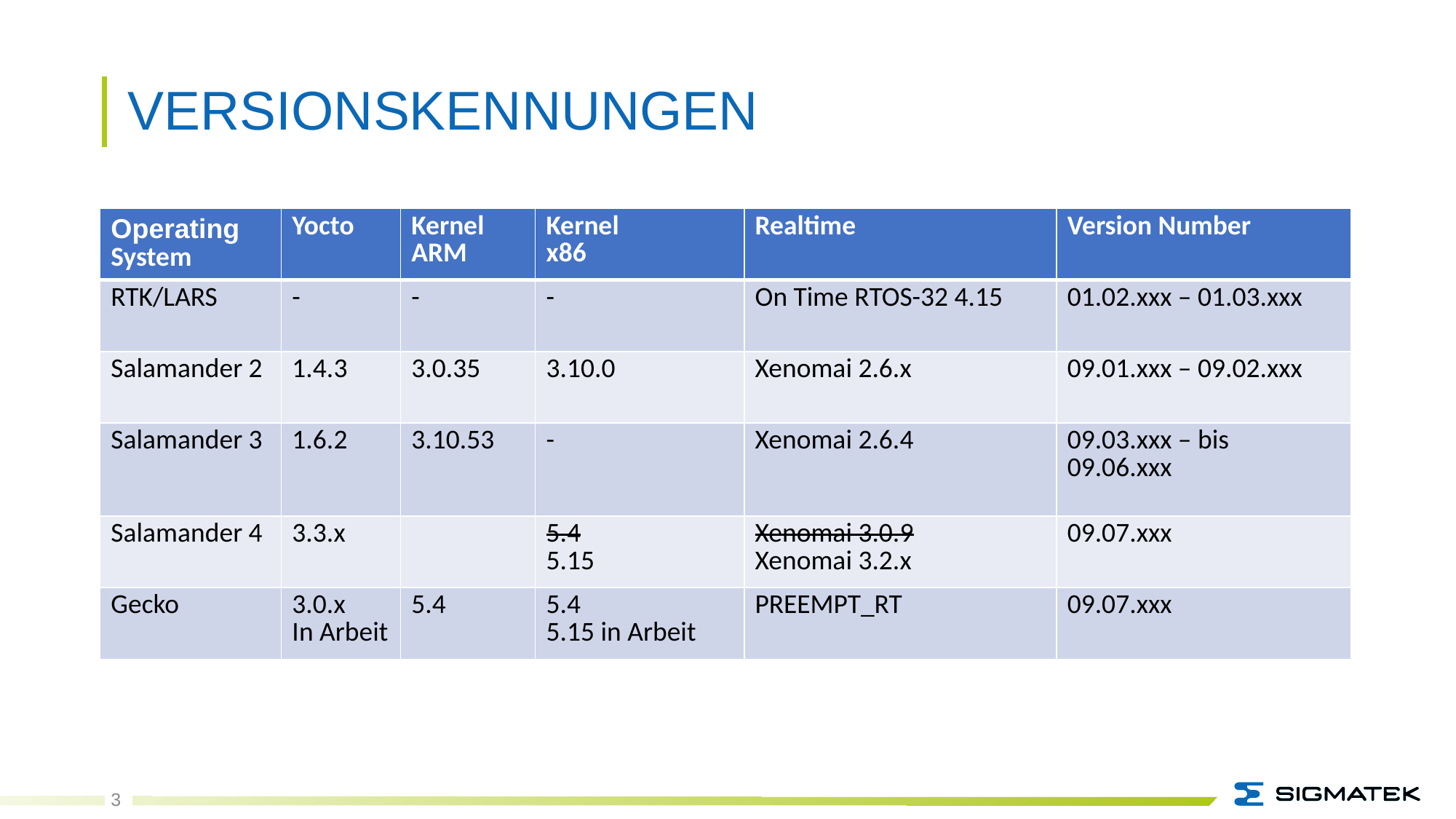

VersionSKENNUNGEN
| Operating System | Yocto | Kernel ARM | Kernel x86 | Realtime | Version Number |
| --- | --- | --- | --- | --- | --- |
| RTK/LARS | - | - | - | On Time RTOS-32 4.15 | 01.02.xxx – 01.03.xxx |
| Salamander 2 | 1.4.3 | 3.0.35 | 3.10.0 | Xenomai 2.6.x | 09.01.xxx – 09.02.xxx |
| Salamander 3 | 1.6.2 | 3.10.53 | - | Xenomai 2.6.4 | 09.03.xxx – bis 09.06.xxx |
| Salamander 4 | 3.3.x |  | 5.4 5.15 | Xenomai 3.0.9 Xenomai 3.2.x | 09.07.xxx |
| Gecko | 3.0.x In Arbeit | 5.4 | 5.4 5.15 in Arbeit | PREEMPT\_RT | 09.07.xxx |
3